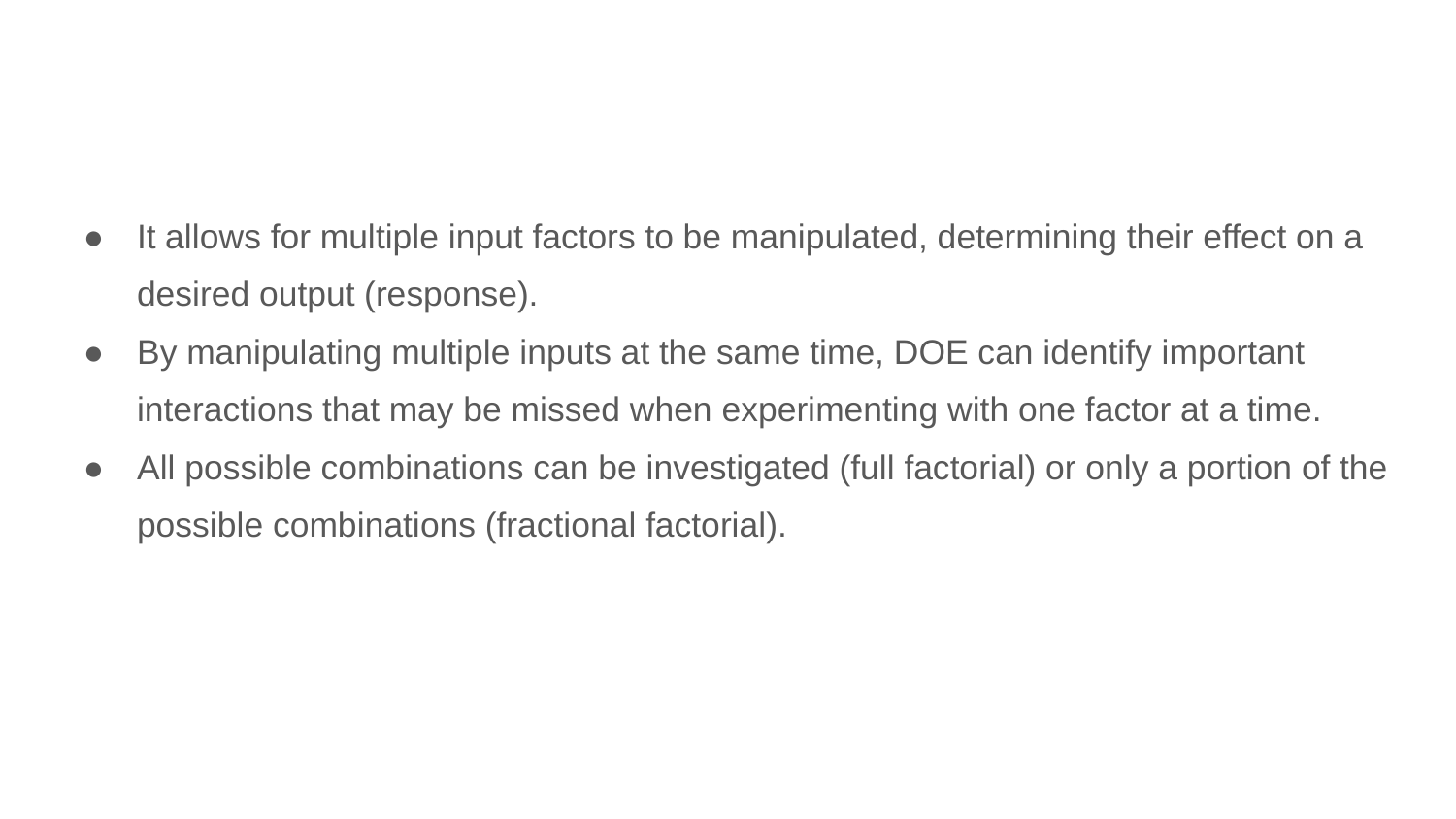

It allows for multiple input factors to be manipulated, determining their effect on a desired output (response).
By manipulating multiple inputs at the same time, DOE can identify important interactions that may be missed when experimenting with one factor at a time.
All possible combinations can be investigated (full factorial) or only a portion of the possible combinations (fractional factorial).